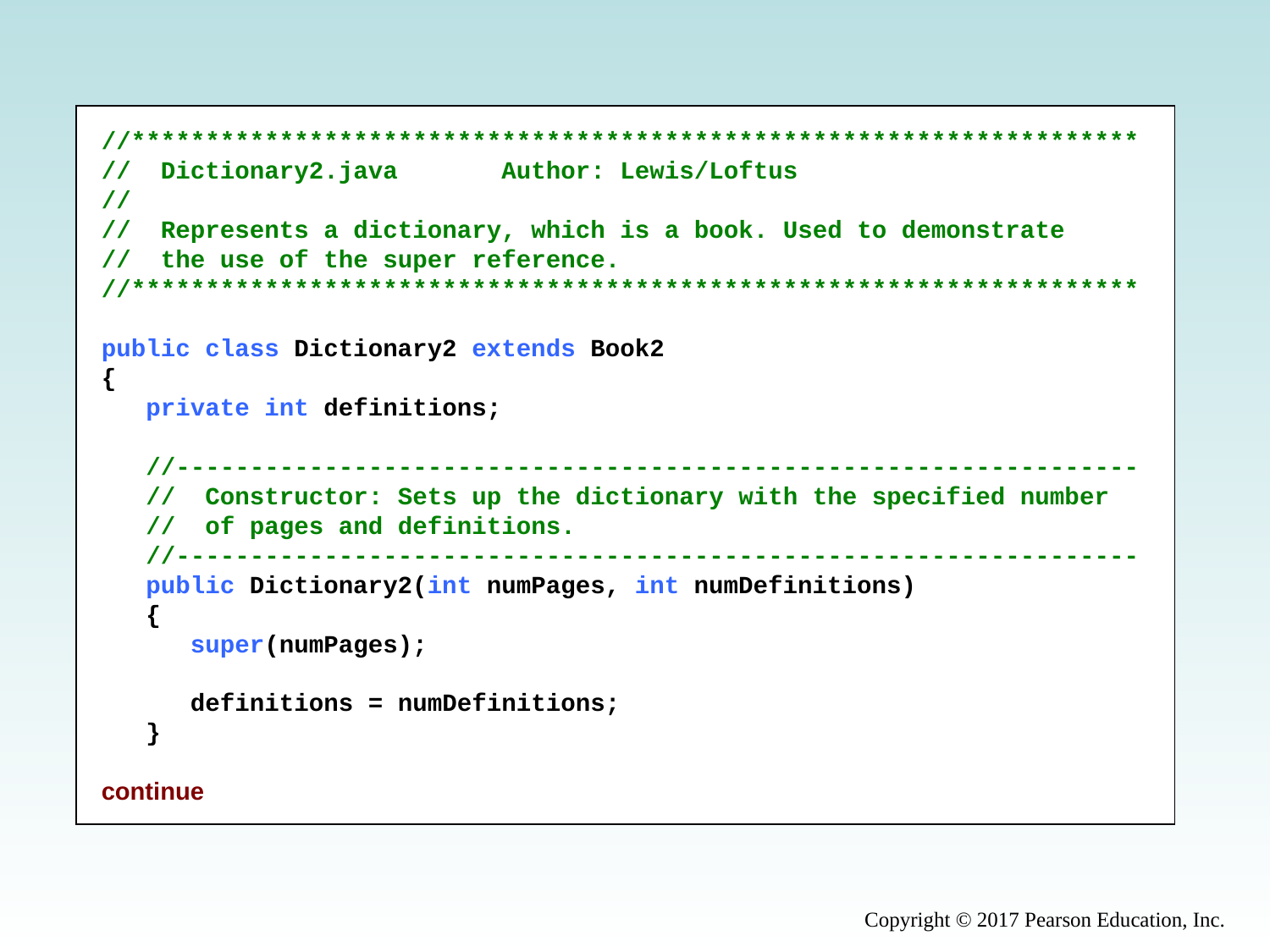

//********************************************************************
//  Dictionary2.java       Author: Lewis/Loftus
//
//  Represents a dictionary, which is a book. Used to demonstrate
//  the use of the super reference.
//********************************************************************

public class Dictionary2 extends Book2
{
   private int definitions;

   //-----------------------------------------------------------------
   //  Constructor: Sets up the dictionary with the specified number
   //  of pages and definitions.
   //-----------------------------------------------------------------
   public Dictionary2(int numPages, int numDefinitions)
   {
      super(numPages);

      definitions = numDefinitions;
   }

continue
Copyright © 2017 Pearson Education, Inc.